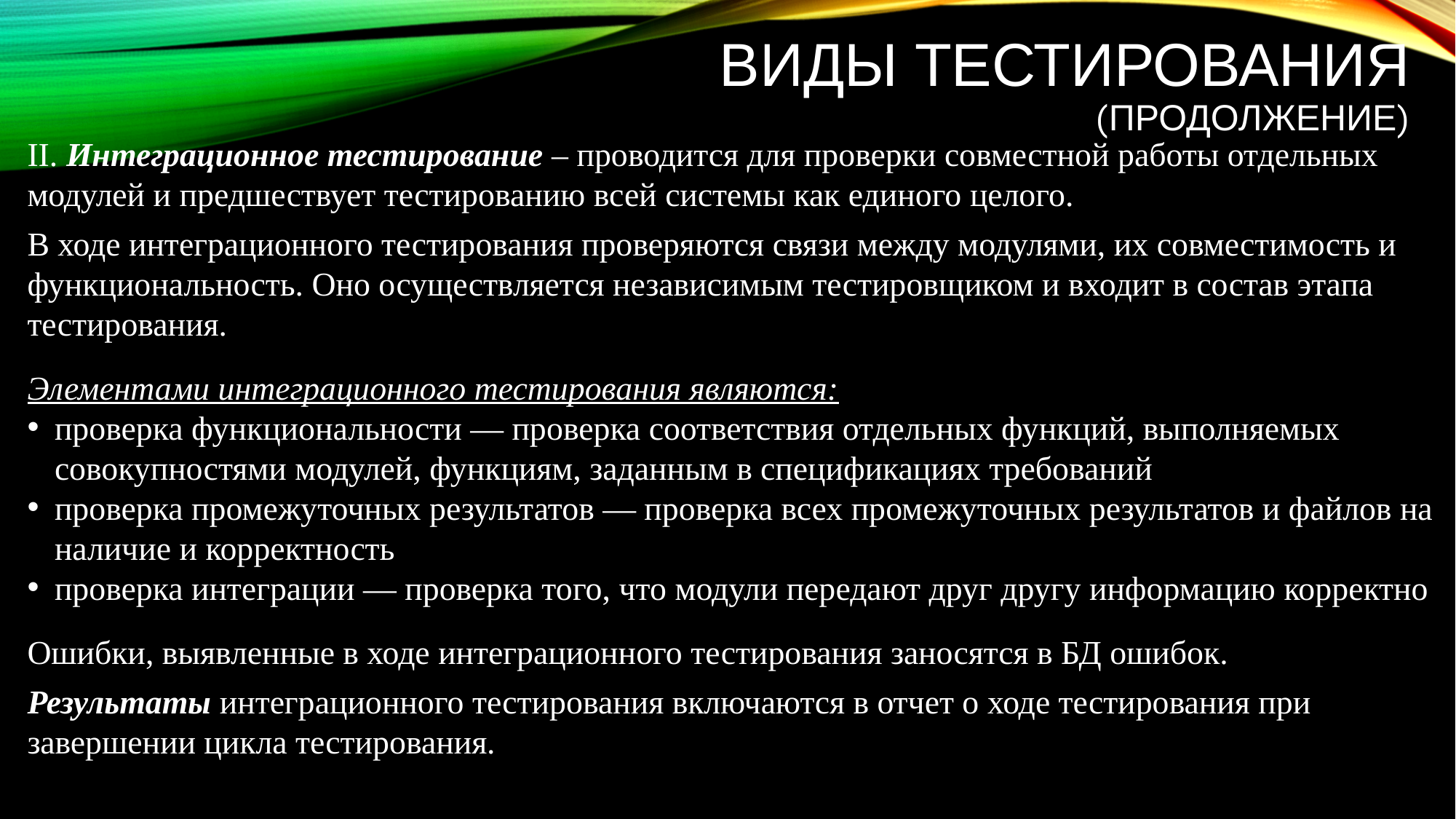

# Виды тестирования (продолжение)
II. Интеграционное тестирование – проводится для проверки совместной работы отдельных модулей и предшествует тестированию всей системы как единого целого.
В ходе интеграционного тестирования проверяются связи между модулями, их совместимость и функциональность. Оно осуществляется независимым тестировщиком и входит в состав этапа тестирования.
Элементами интеграционного тестирования являются:
проверка функциональности — проверка соответствия отдельных функций, выполняемых совокупностями модулей, функциям, заданным в спецификациях требований
проверка промежуточных результатов — проверка всех промежуточных результатов и файлов на наличие и корректность
проверка интеграции — проверка того, что модули передают друг другу информацию корректно
Ошибки, выявленные в ходе интеграционного тестирования заносятся в БД ошибок.
Результаты интеграционного тестирования включаются в отчет о ходе тестирования при завершении цикла тестирования.